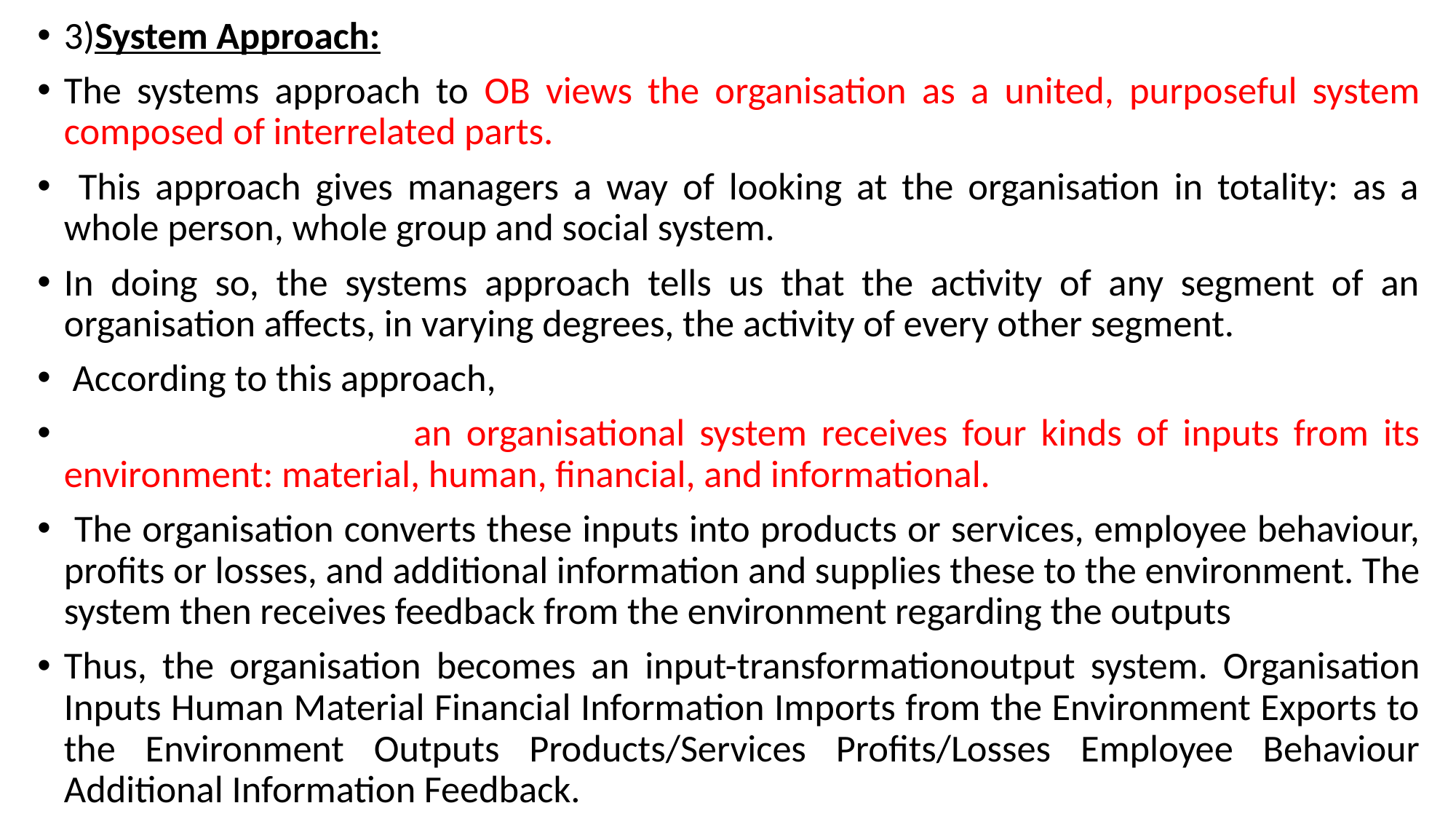

3)System Approach:
The systems approach to OB views the organisation as a united, purposeful system composed of interrelated parts.
 This approach gives managers a way of looking at the organisation in totality: as a whole person, whole group and social system.
In doing so, the systems approach tells us that the activity of any segment of an organisation affects, in varying degrees, the activity of every other segment.
 According to this approach,
                        an organisational system receives four kinds of inputs from its environment: material, human, financial, and informational.
 The organisation converts these inputs into products or services, employee behaviour, profits or losses, and additional information and supplies these to the environment. The system then receives feedback from the environment regarding the outputs
Thus, the organisation becomes an input-transformationoutput system. Organisation Inputs Human Material Financial Information Imports from the Environment Exports to the Environment Outputs Products/Services Profits/Losses Employee Behaviour Additional Information Feedback.